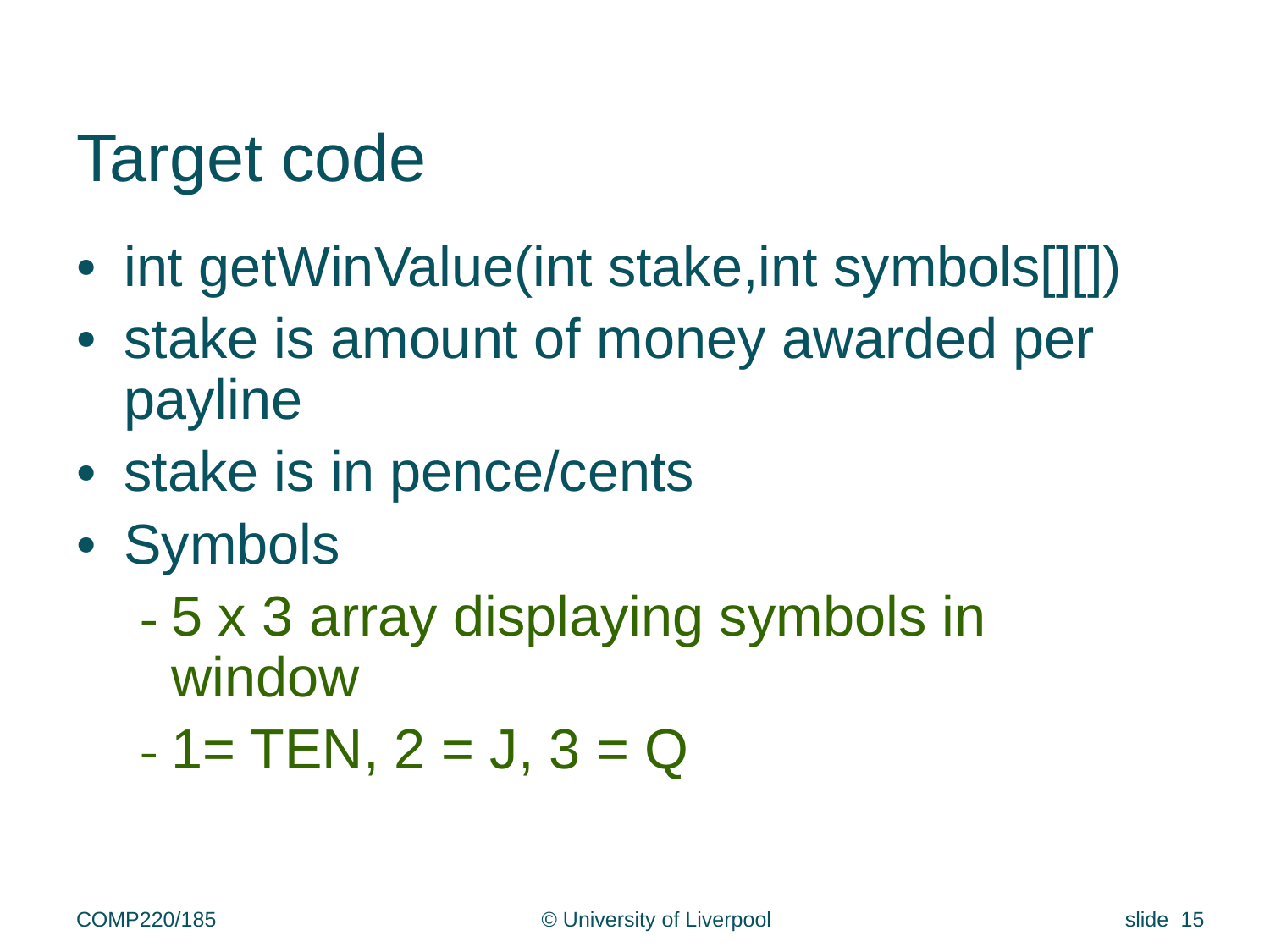

# Target code
int getWinValue(int stake,int symbols[][])
stake is amount of money awarded per payline
stake is in pence/cents
Symbols
5 x 3 array displaying symbols in window
1= TEN, 2 = J, 3 = Q

COMP220/185
© University of Liverpool
slide  15